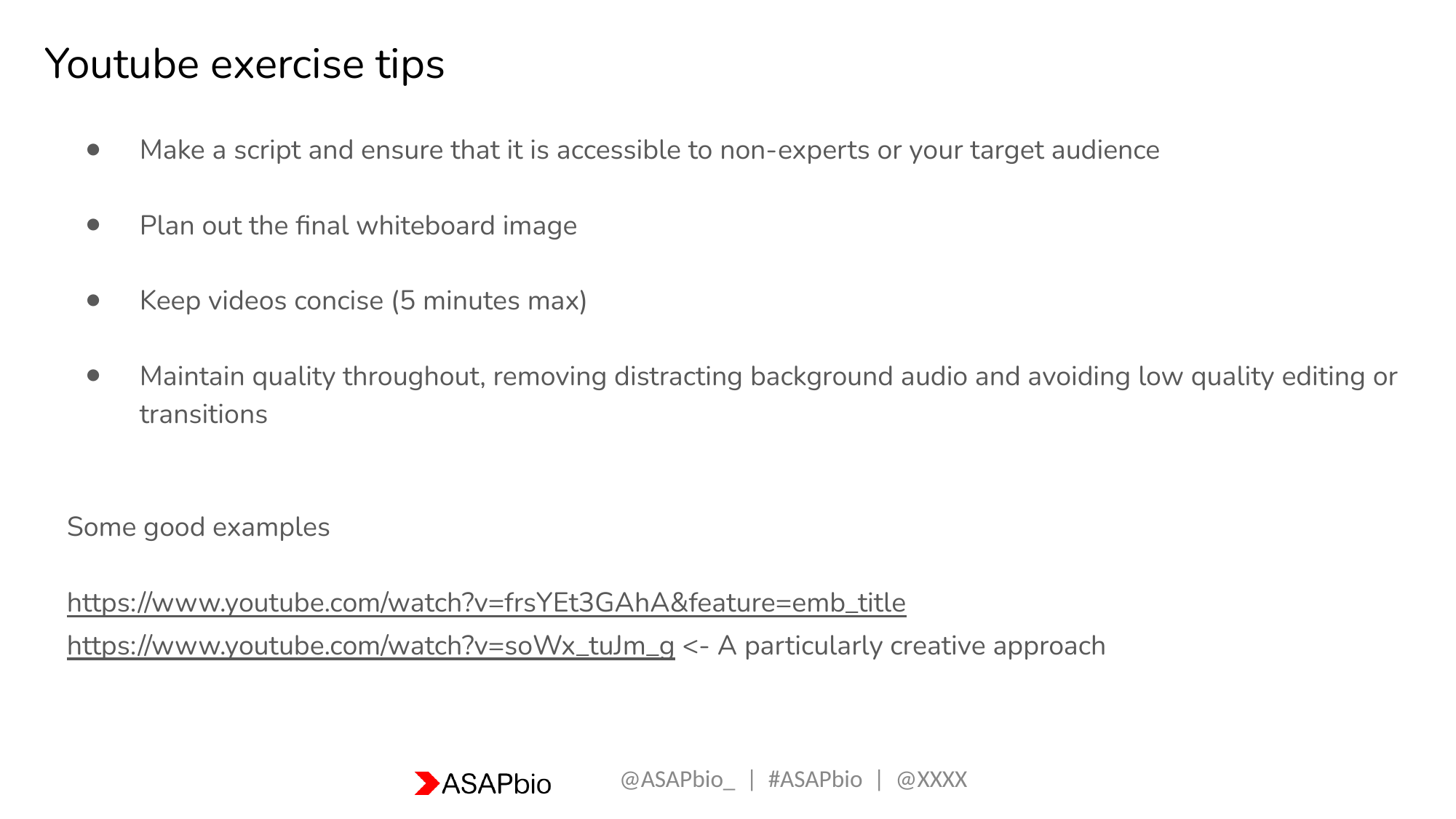

# Youtube exercise tips
Make a script and ensure that it is accessible to non-experts or your target audience

Plan out the final whiteboard image

Keep videos concise (5 minutes max)

Maintain quality throughout, removing distracting background audio and avoiding low quality editing or transitions

Some good examples

https://www.youtube.com/watch?v=frsYEt3GAhA&feature=emb_title
https://www.youtube.com/watch?v=soWx_tuJm_g <- A particularly creative approach